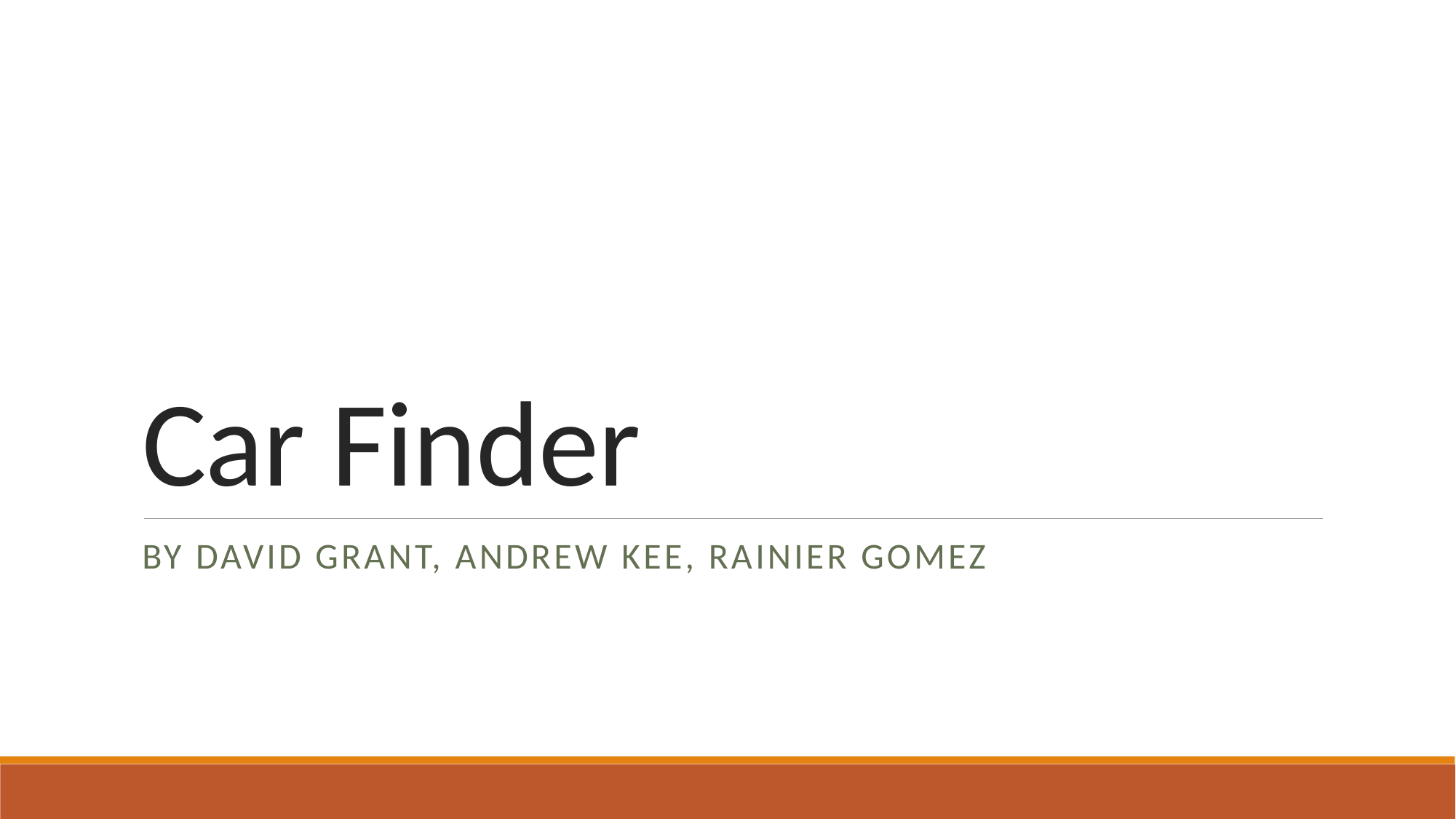

# Car Finder
By David Grant, Andrew Kee, Rainier Gomez